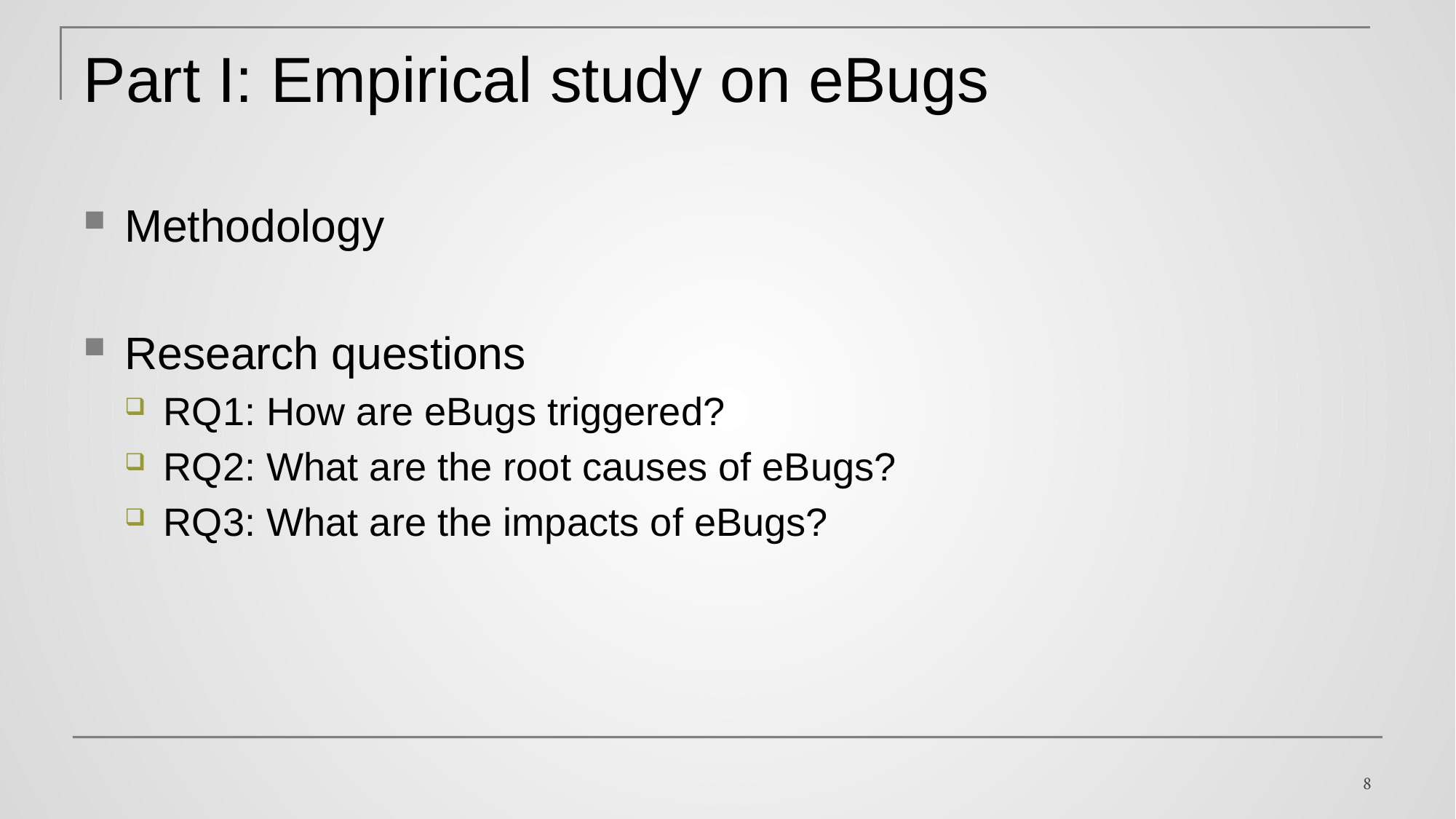

# Part I: Empirical study on eBugs
Methodology

Research questions
RQ1: How are eBugs triggered?
RQ2: What are the root causes of eBugs?
RQ3: What are the impacts of eBugs?
8